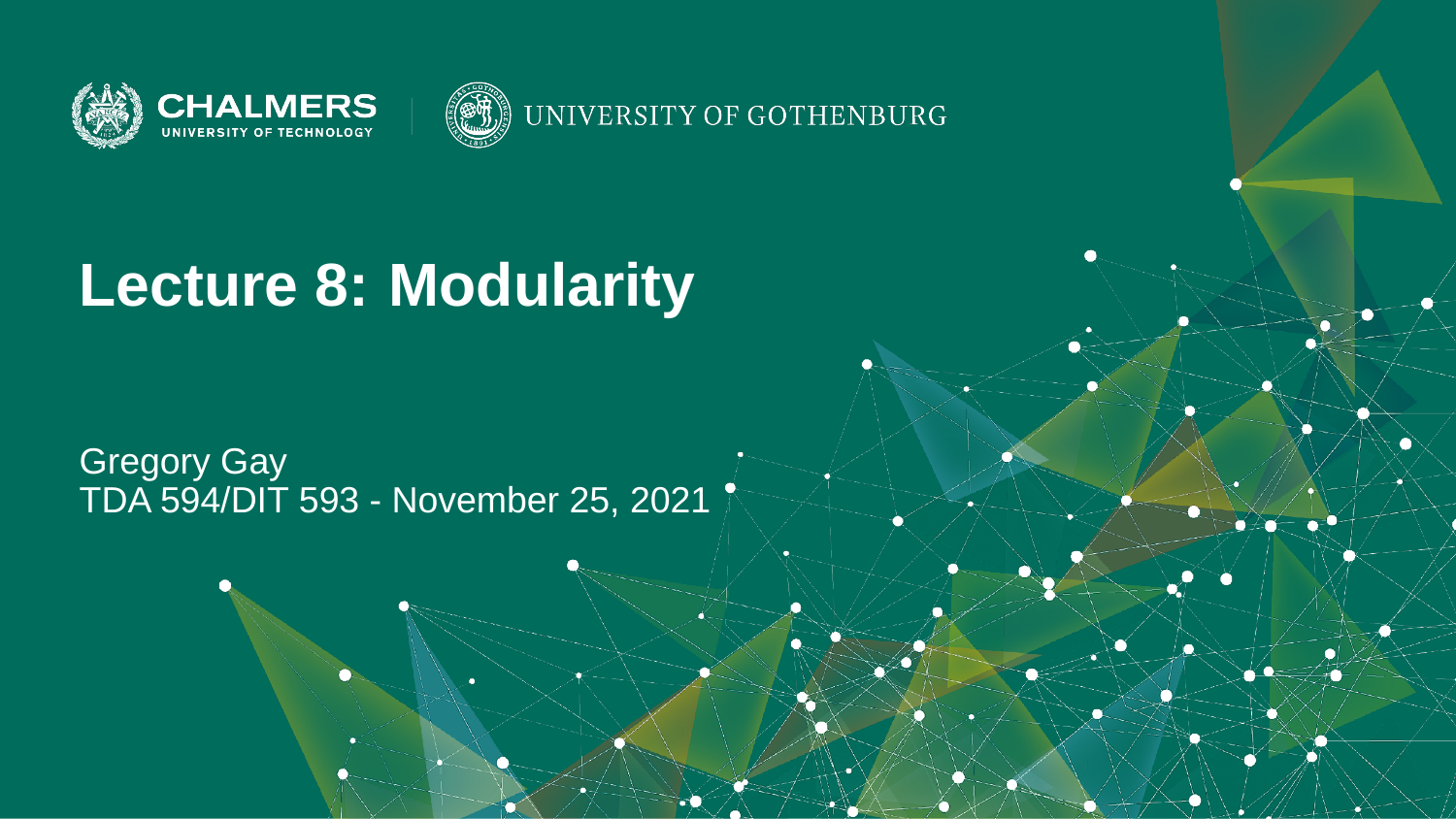

Lecture 8: Modularity
Gregory Gay
TDA 594/DIT 593 - November 25, 2021